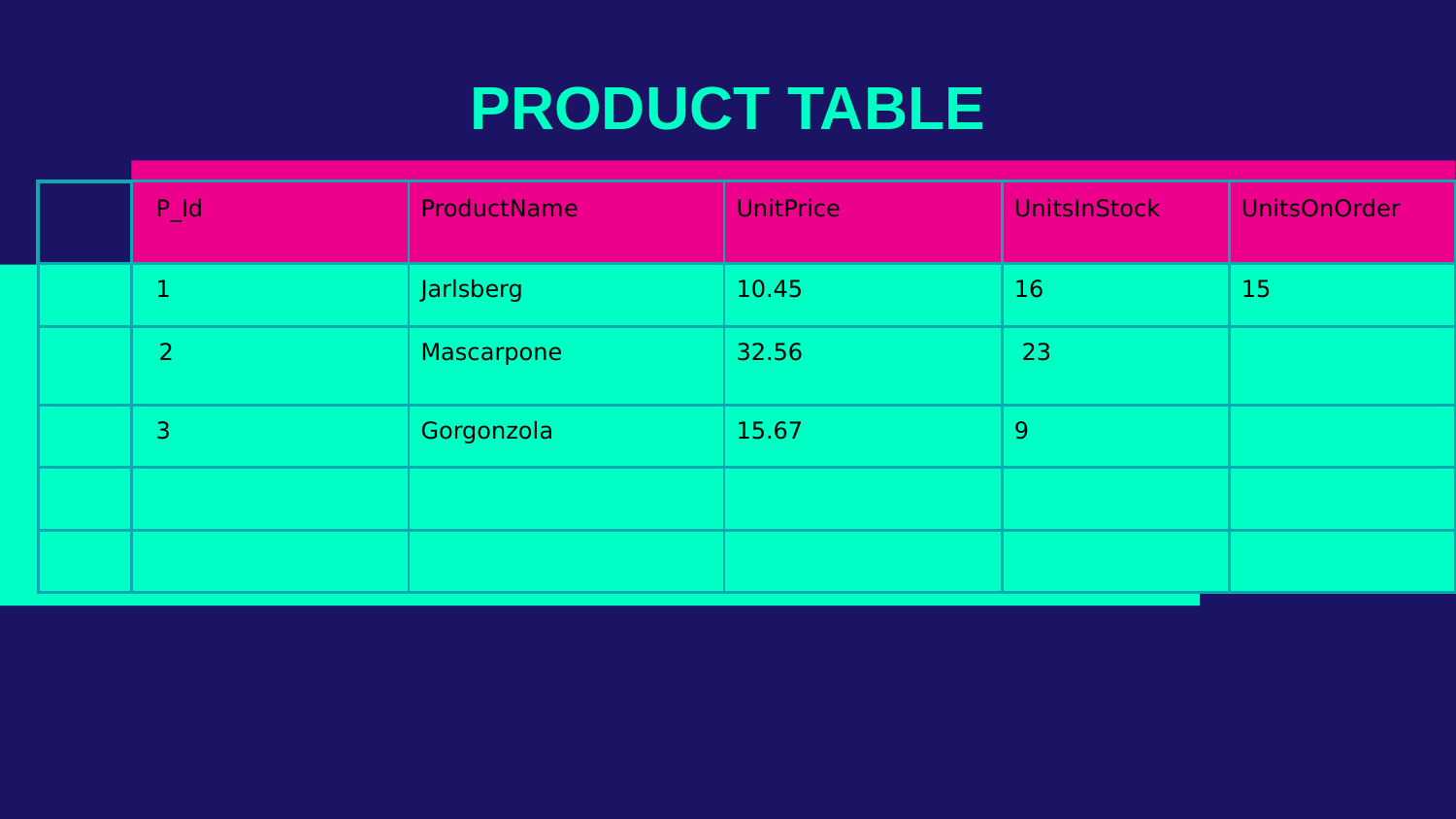

# PRODUCT TABLE

|  | P\_Id | ProductName | UnitPrice | UnitsInStock | UnitsOnOrder |
| --- | --- | --- | --- | --- | --- |
|  | 1 | Jarlsberg | 10.45 | 16 | 15 |
|  | 2 | Mascarpone | 32.56 | 23 |  |
|  | 3 | Gorgonzola | 15.67 | 9 |  |
|  |  |  |  |  |  |
|  |  |  |  |  |  |